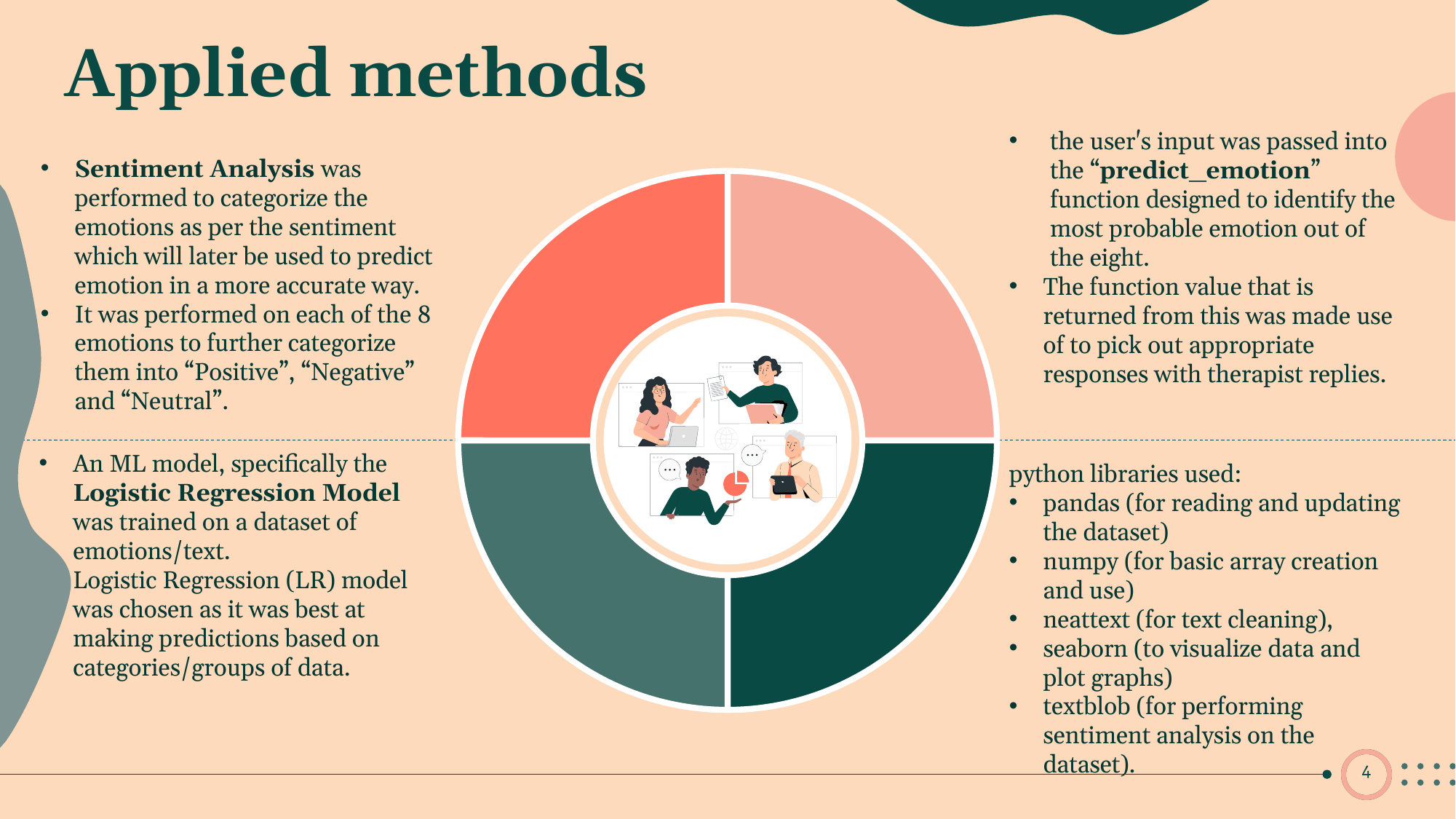

Applied methods

the user's input was passed into the “predict_emotion” function designed to identify the most probable emotion out of the eight.
The function value that is returned from this was made use of to pick out appropriate responses with therapist replies.

### Chart

| Category | Sales |
|---|---|
| 1st Qtr | 25.0 |
| 2nd Qtr | 25.0 |
| 3rd Qtr | 25.0 |
| 4th Qtr | 25.0 |
Sentiment Analysis was performed to categorize the emotions as per the sentiment which will later be used to predict emotion in a more accurate way.
It was performed on each of the 8 emotions to further categorize them into “Positive”, “Negative” and “Neutral”.

An ML model, specifically the Logistic Regression Model was trained on a dataset of emotions/text.
Logistic Regression (LR) model was chosen as it was best at making predictions based on categories/groups of data.
python libraries used:
pandas (for reading and updating the dataset)
numpy (for basic array creation and use)
neattext (for text cleaning),
seaborn (to visualize data and plot graphs)
textblob (for performing sentiment analysis on the dataset).
4